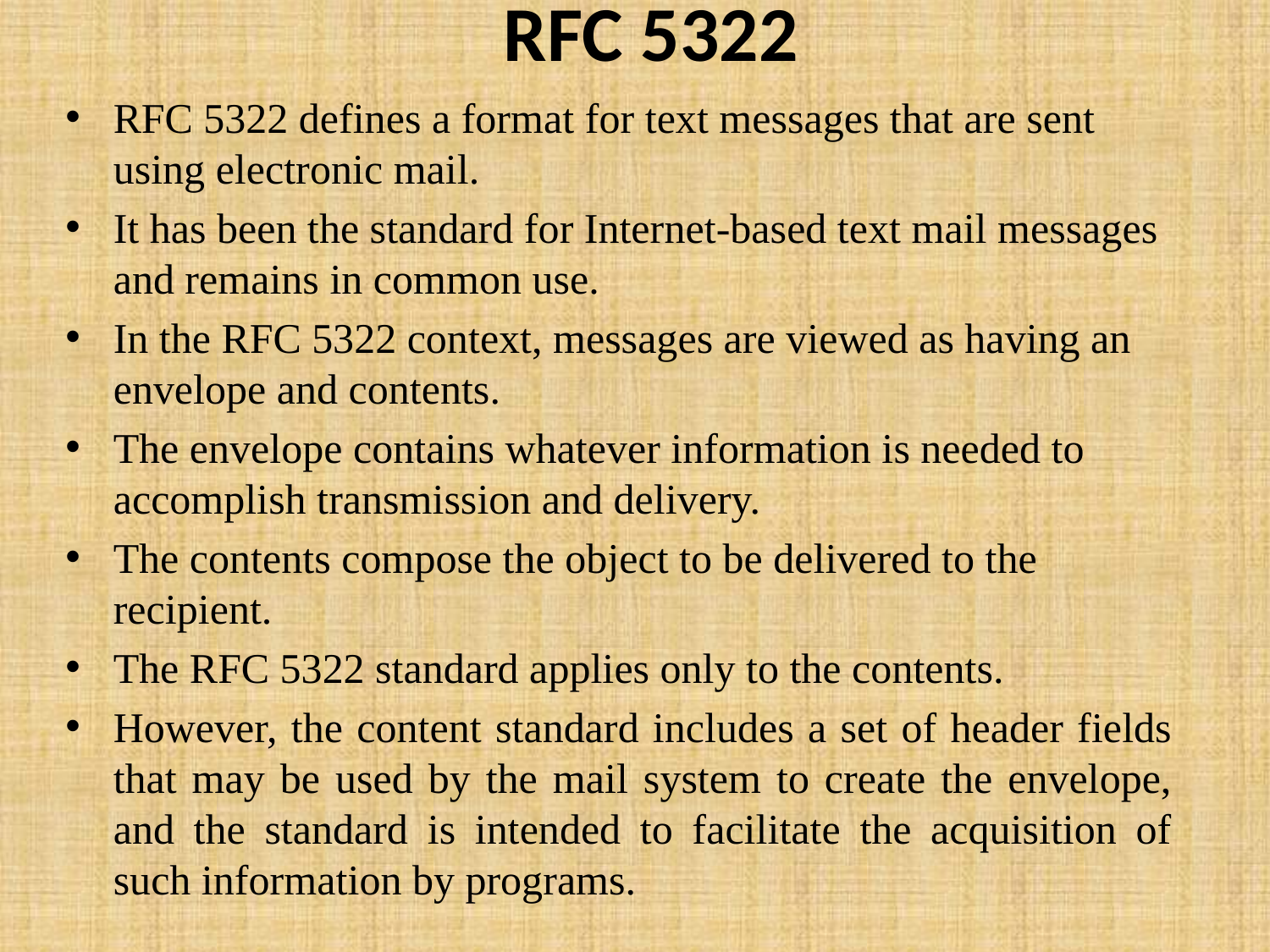

# RFC 5322
RFC 5322 defines a format for text messages that are sent using electronic mail.
It has been the standard for Internet-based text mail messages and remains in common use.
In the RFC 5322 context, messages are viewed as having an envelope and contents.
The envelope contains whatever information is needed to accomplish transmission and delivery.
The contents compose the object to be delivered to the recipient.
The RFC 5322 standard applies only to the contents.
However, the content standard includes a set of header fields that may be used by the mail system to create the envelope, and the standard is intended to facilitate the acquisition of such information by programs.